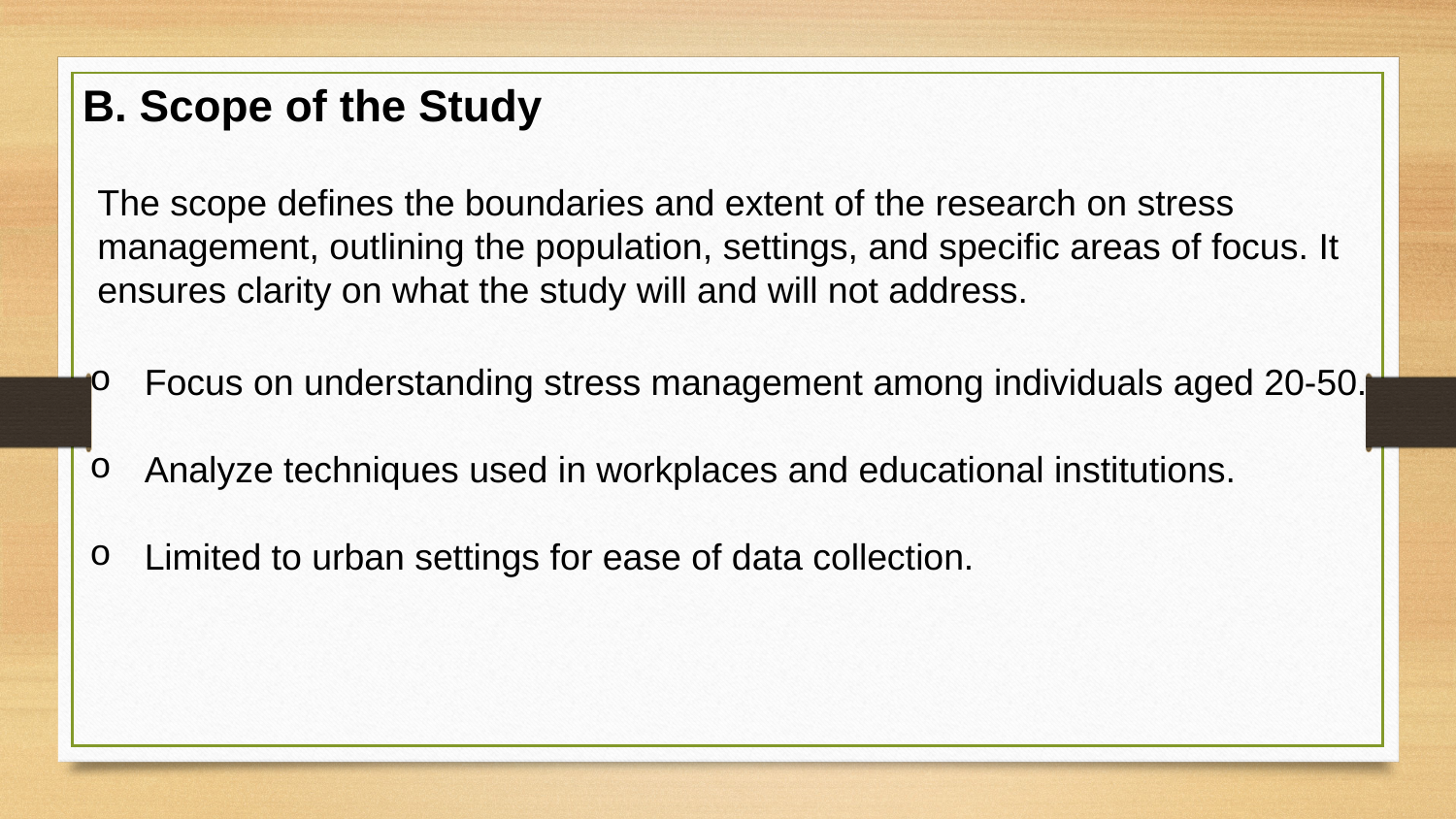

# B. Scope of the Study
The scope defines the boundaries and extent of the research on stress management, outlining the population, settings, and specific areas of focus. It ensures clarity on what the study will and will not address.
Focus on understanding stress management among individuals aged 20-50.

Analyze techniques used in workplaces and educational institutions.

Limited to urban settings for ease of data collection.